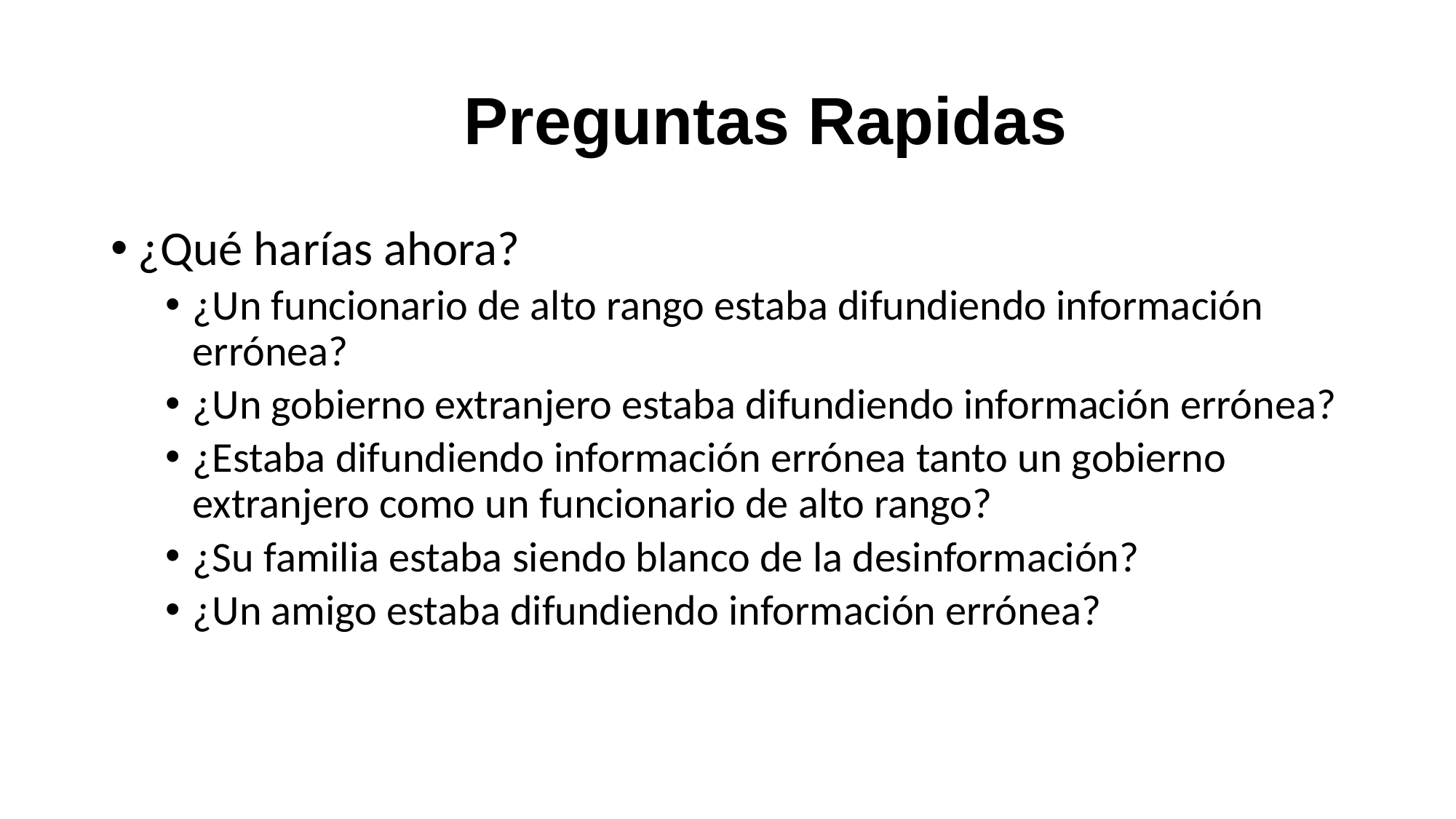

# Preguntas Rapidas
¿Qué harías ahora?
¿Un funcionario de alto rango estaba difundiendo información errónea?
¿Un gobierno extranjero estaba difundiendo información errónea?
¿Estaba difundiendo información errónea tanto un gobierno extranjero como un funcionario de alto rango?
¿Su familia estaba siendo blanco de la desinformación?
¿Un amigo estaba difundiendo información errónea?